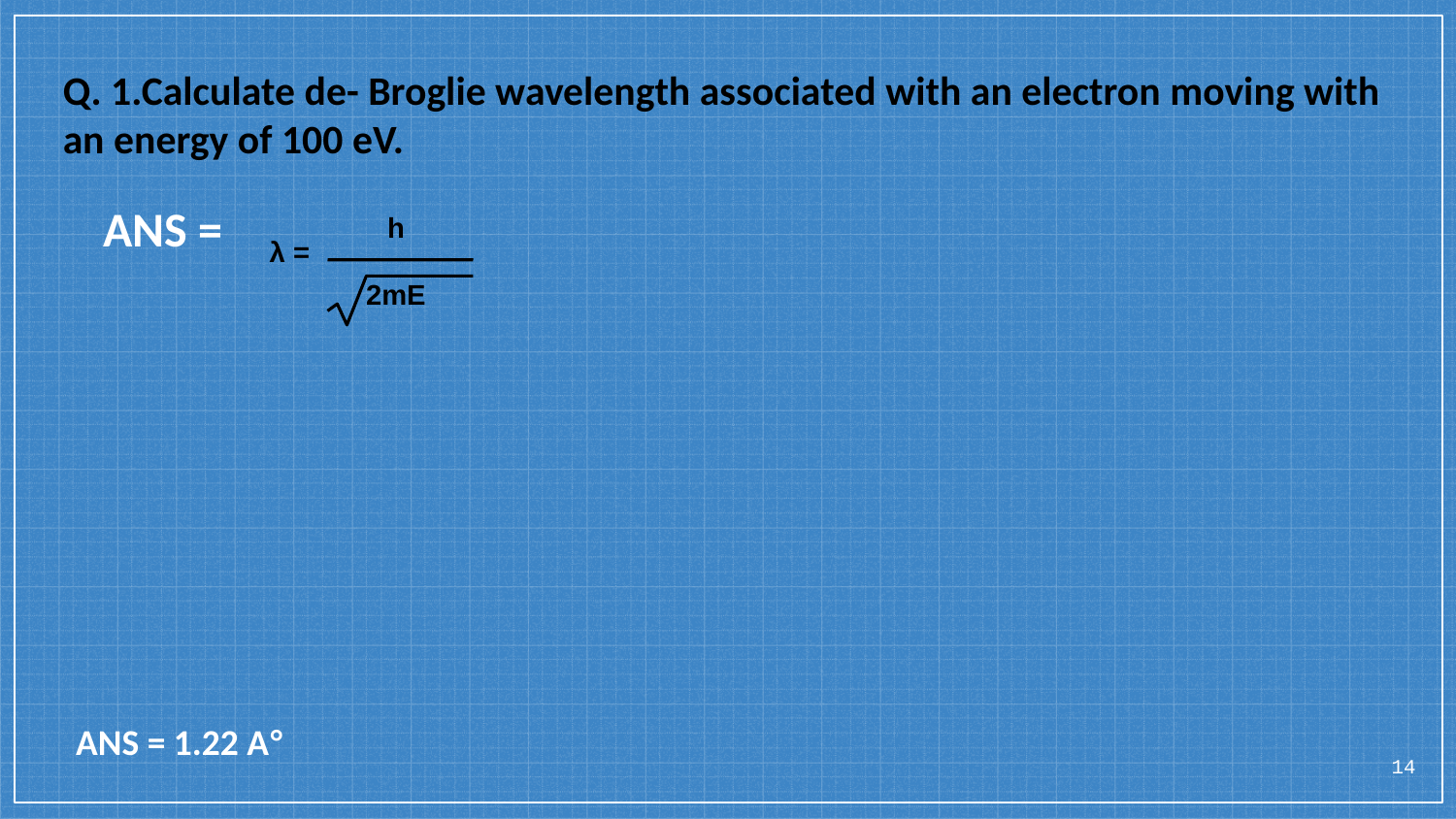

Q. 1.Calculate de- Broglie wavelength associated with an electron moving with an energy of 100 eV.
ANS =
h
λ =

2mE

ANS = 1.22 A°
14